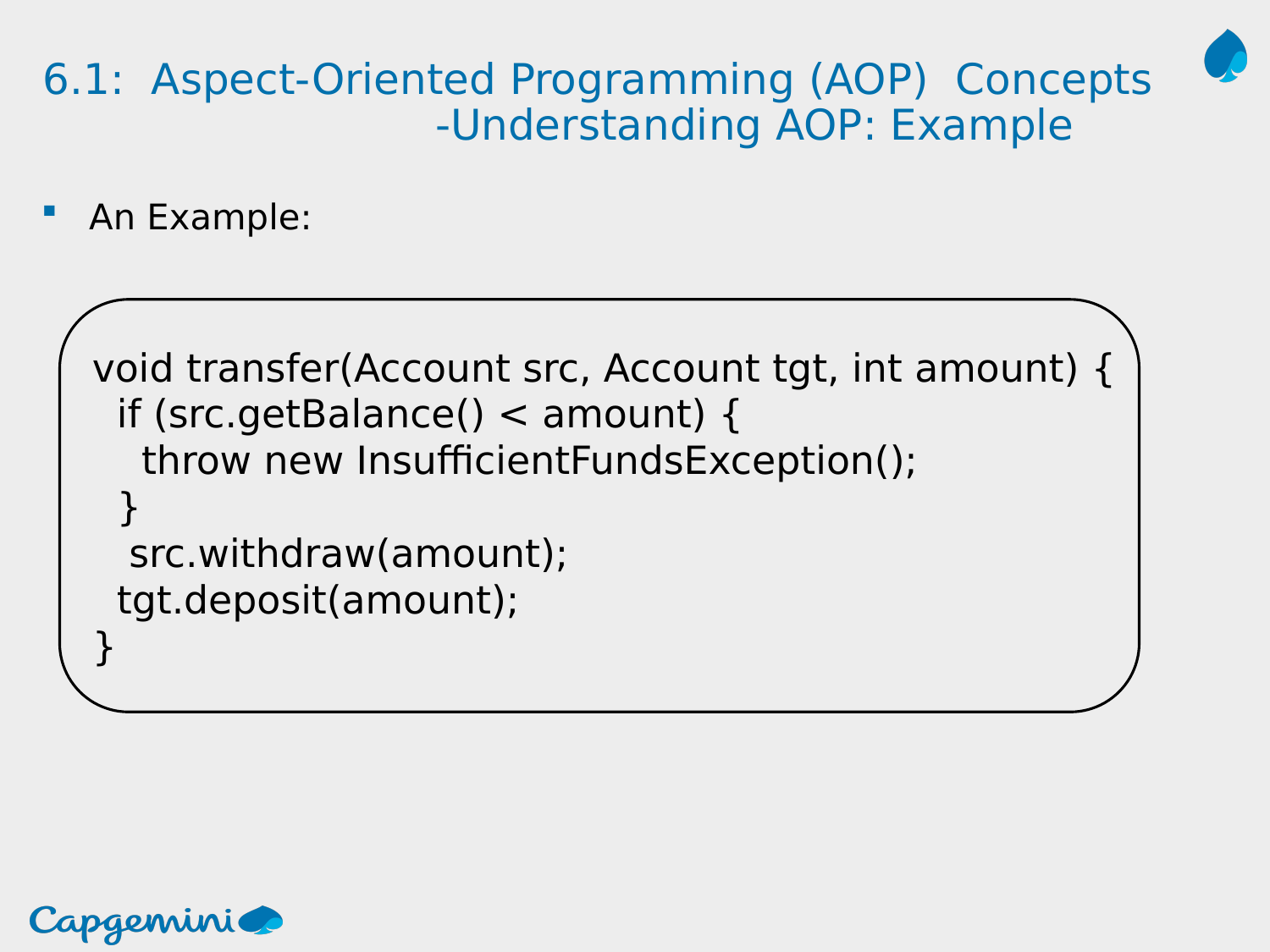

# 6.1:  Aspect-Oriented Programming (AOP)  Concepts -Understanding AOP: Example
An Example:
void transfer(Account src, Account tgt, int amount) {
  if (src.getBalance() < amount) {
    throw new InsufficientFundsException();
  }
   src.withdraw(amount);
  tgt.deposit(amount);
}